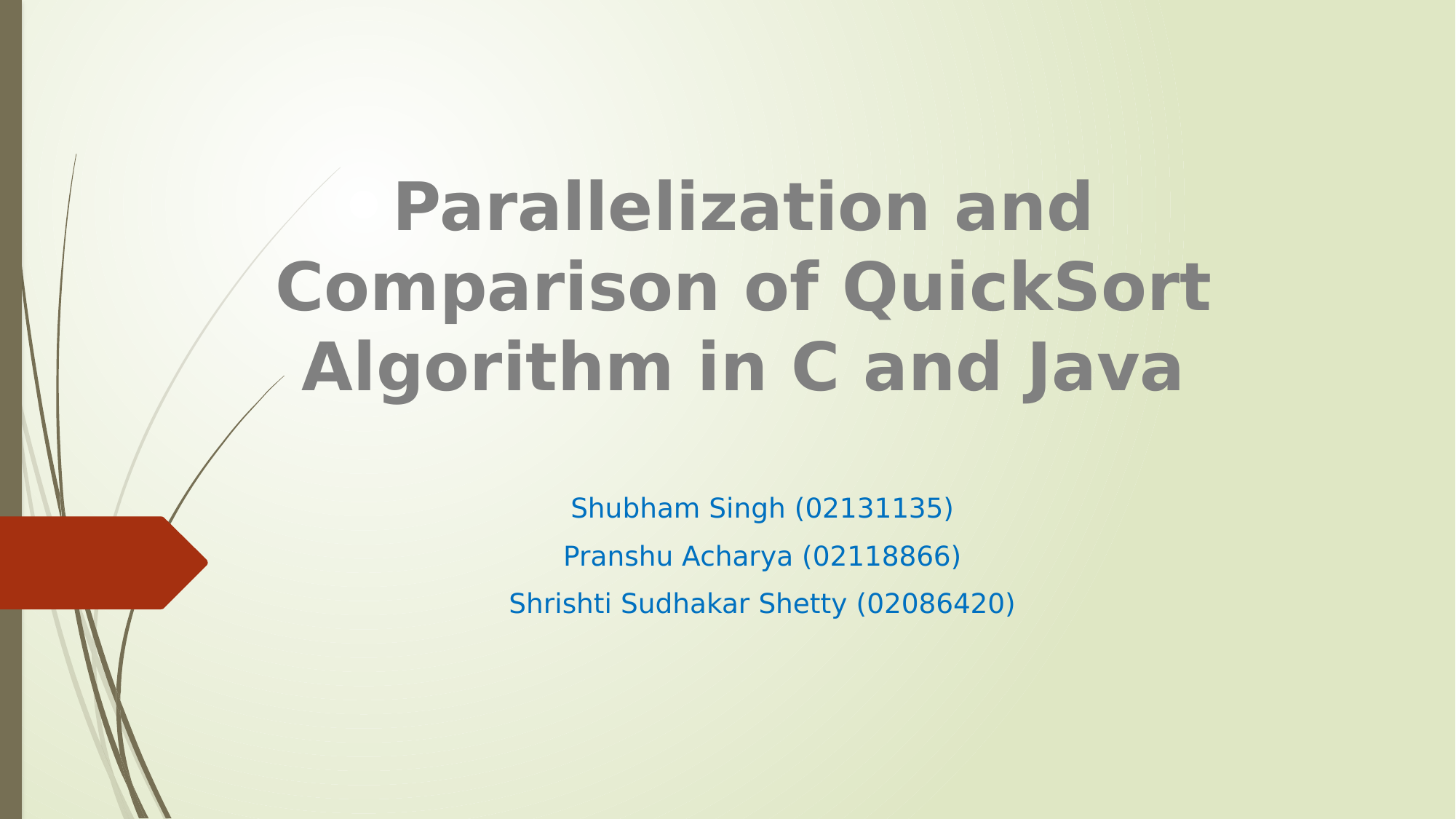

# Parallelization and Comparison of QuickSort Algorithm in C and Java
Shubham Singh (02131135)
Pranshu Acharya (02118866)
Shrishti Sudhakar Shetty (02086420)